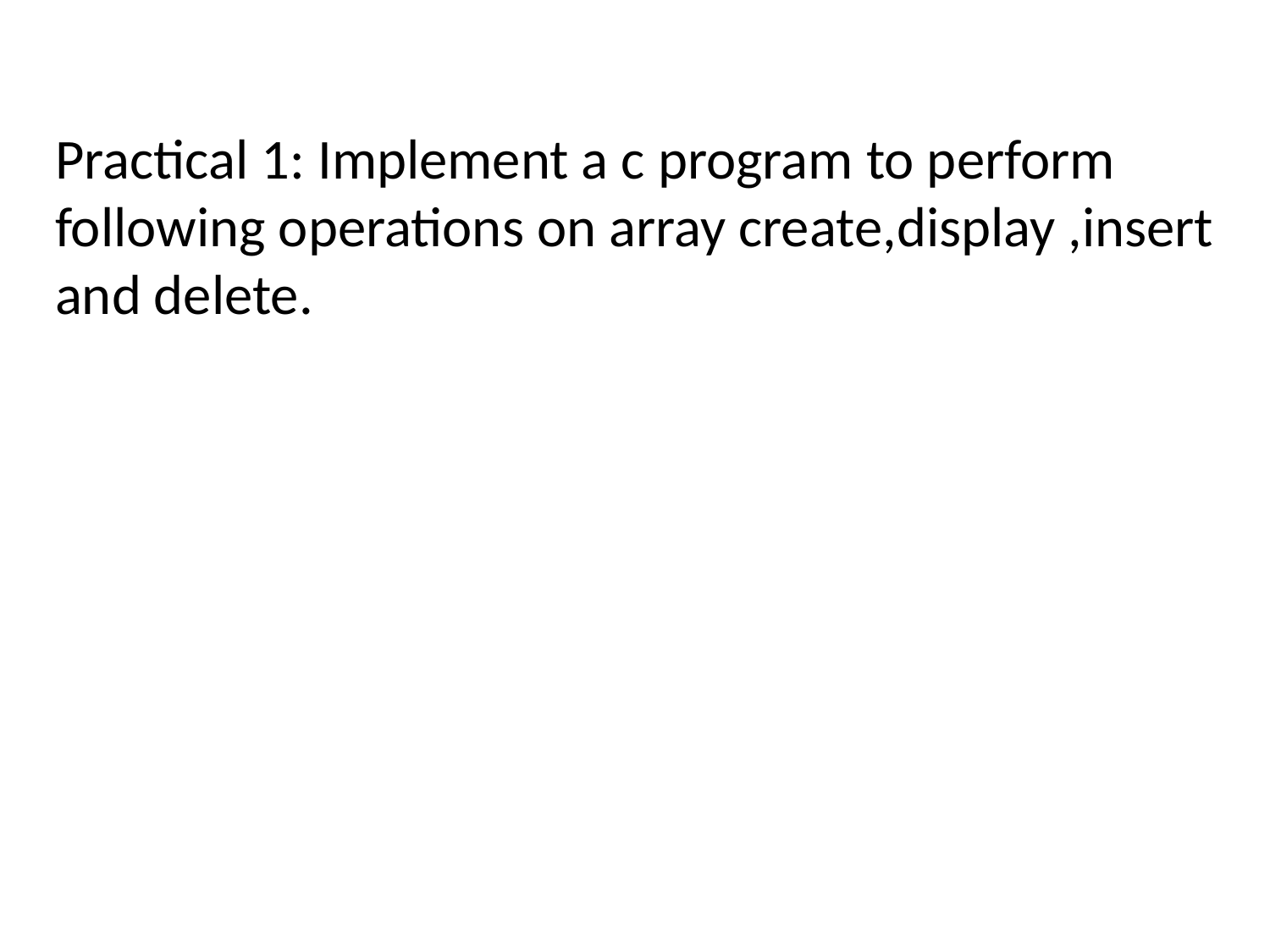

#
Practical 1: Implement a c program to perform following operations on array create,display ,insert and delete.